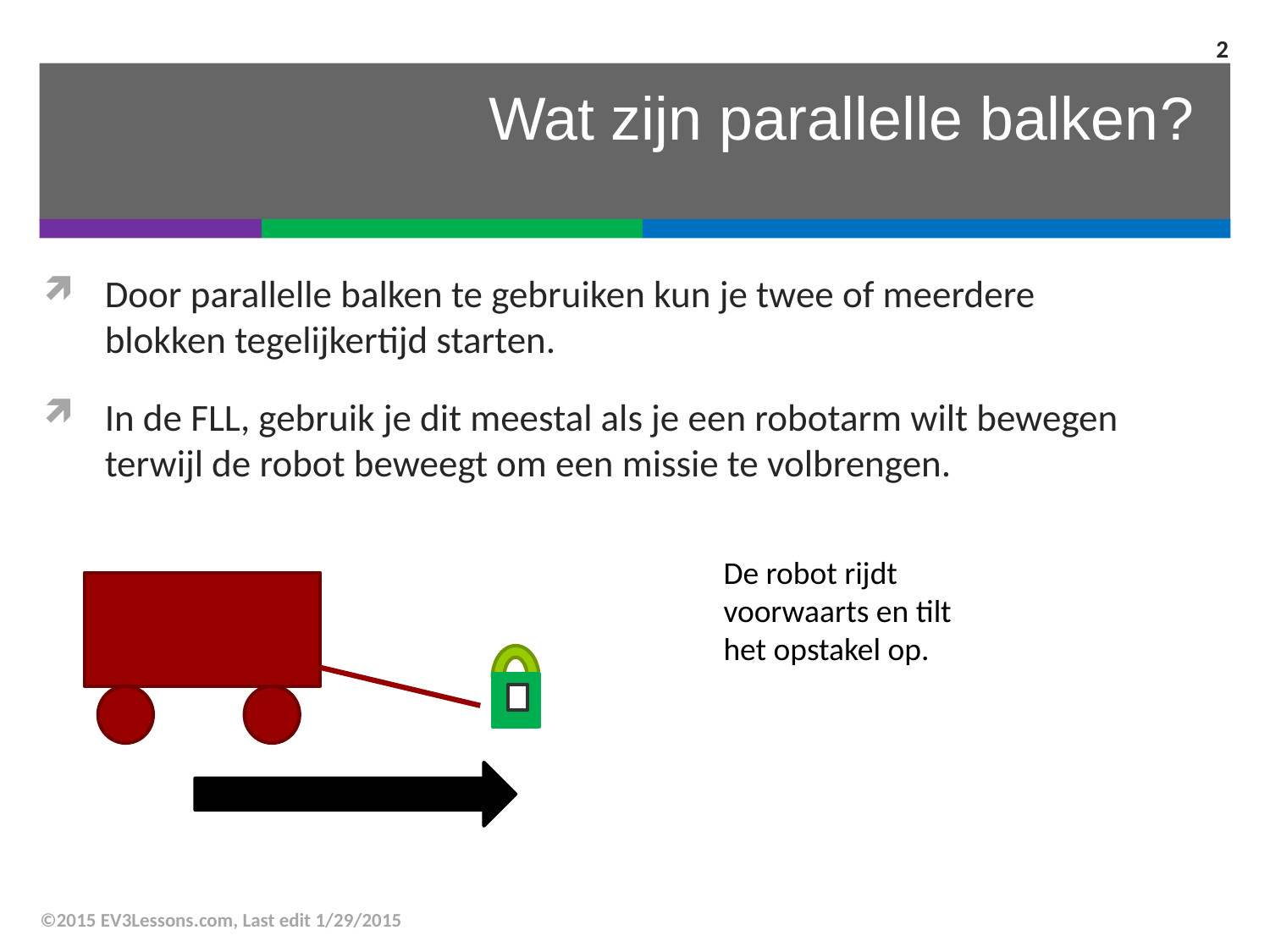

2
# Wat zijn parallelle balken?
Door parallelle balken te gebruiken kun je twee of meerdere blokken tegelijkertijd starten.
In de FLL, gebruik je dit meestal als je een robotarm wilt bewegen terwijl de robot beweegt om een missie te volbrengen.

De robot rijdt voorwaarts en tilt het opstakel op.

©2015 EV3Lessons.com, Last edit 1/29/2015